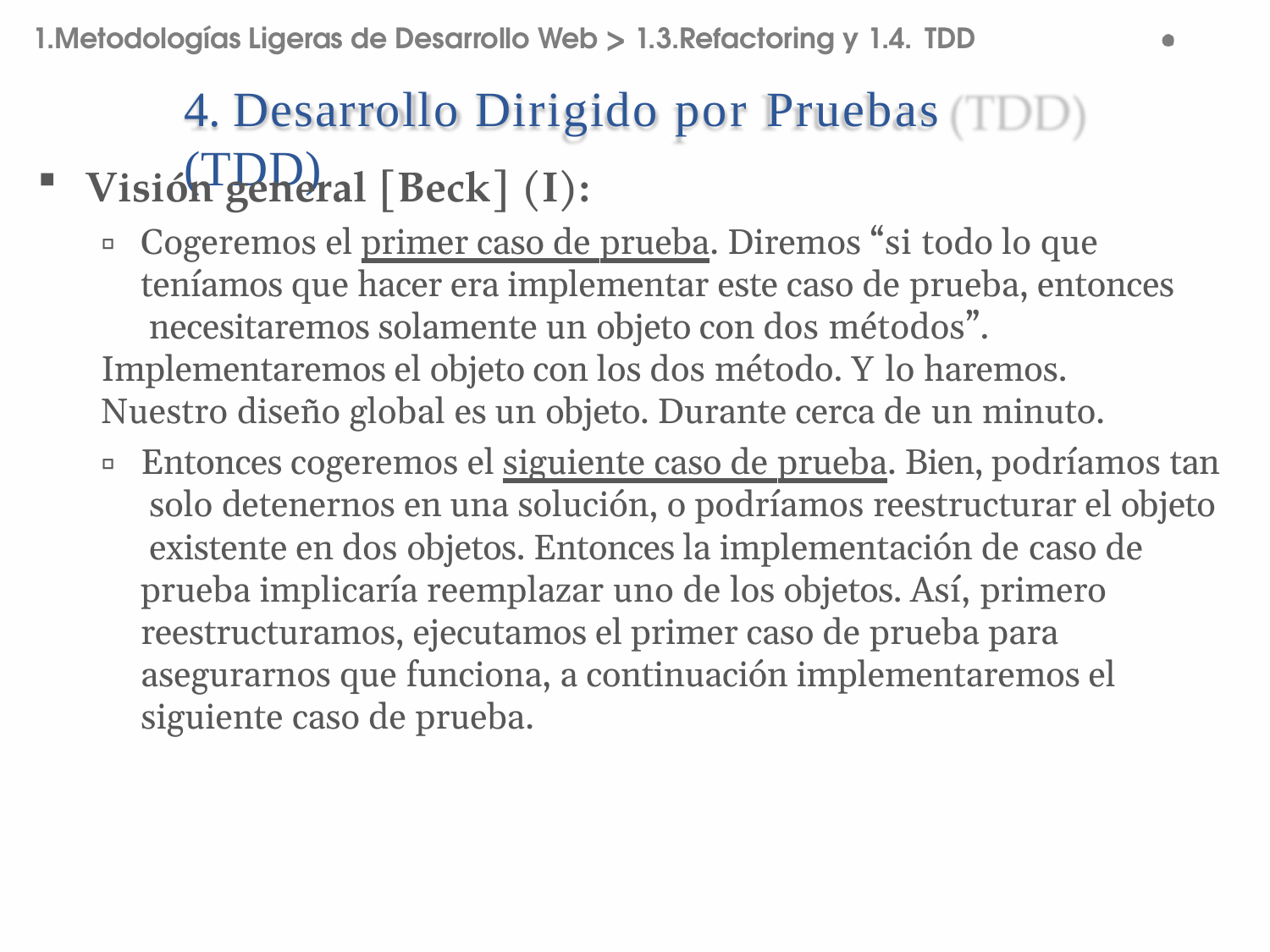

1.Metodologías Ligeras de Desarrollo Web > 1.3.Refactoring y 1.4. TDD

# 4. Desarrollo Dirigido por Pruebas (TDD)
Visión general [Beck] (I):
▫	Cogeremos el primer caso de prueba. Diremos “si todo lo que  teníamos que hacer era implementar este caso de prueba, entonces  necesitaremos solamente un objeto con dos métodos”.
Implementaremos el objeto con los dos método. Y lo haremos.
Nuestro diseño global es un objeto. Durante cerca de un minuto.
▫	Entonces cogeremos el siguiente caso de prueba. Bien, podríamos tan  solo detenernos en una solución, o podríamos reestructurar el objeto  existente en dos objetos. Entonces la implementación de caso de  prueba implicaría reemplazar uno de los objetos. Así, primero  reestructuramos, ejecutamos el primer caso de prueba para  asegurarnos que funciona, a continuación implementaremos el  siguiente caso de prueba.